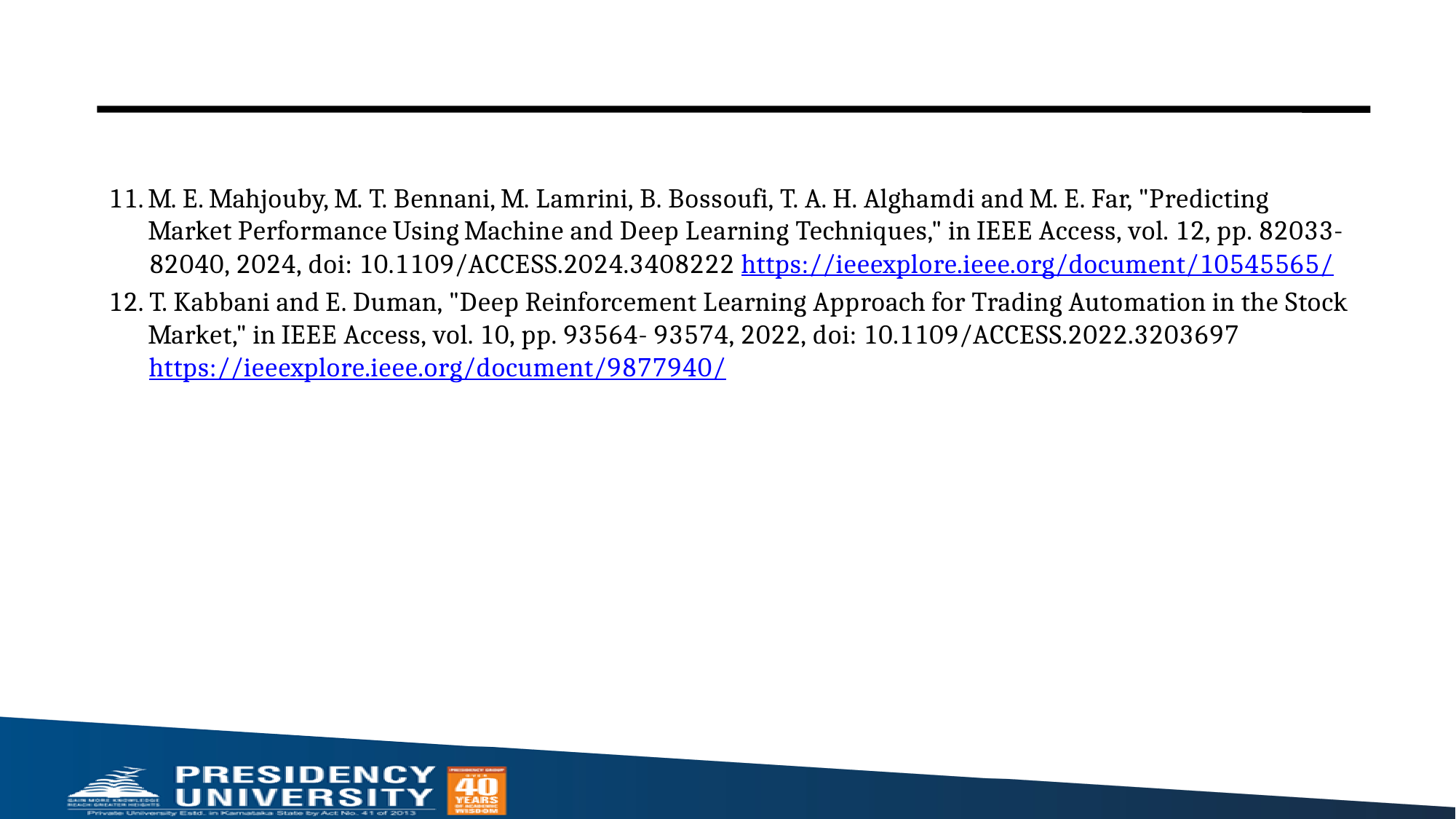

M. E. Mahjouby, M. T. Bennani, M. Lamrini, B. Bossoufi, T. A. H. Alghamdi and M. E. Far, "Predicting Market Performance Using Machine and Deep Learning Techniques," in IEEE Access, vol. 12, pp. 82033-82040, 2024, doi: 10.1109/ACCESS.2024.3408222 https://ieeexplore.ieee.org/document/10545565/
T. Kabbani and E. Duman, "Deep Reinforcement Learning Approach for Trading Automation in the Stock Market," in IEEE Access, vol. 10, pp. 93564- 93574, 2022, doi: 10.1109/ACCESS.2022.3203697 https://ieeexplore.ieee.org/document/9877940/